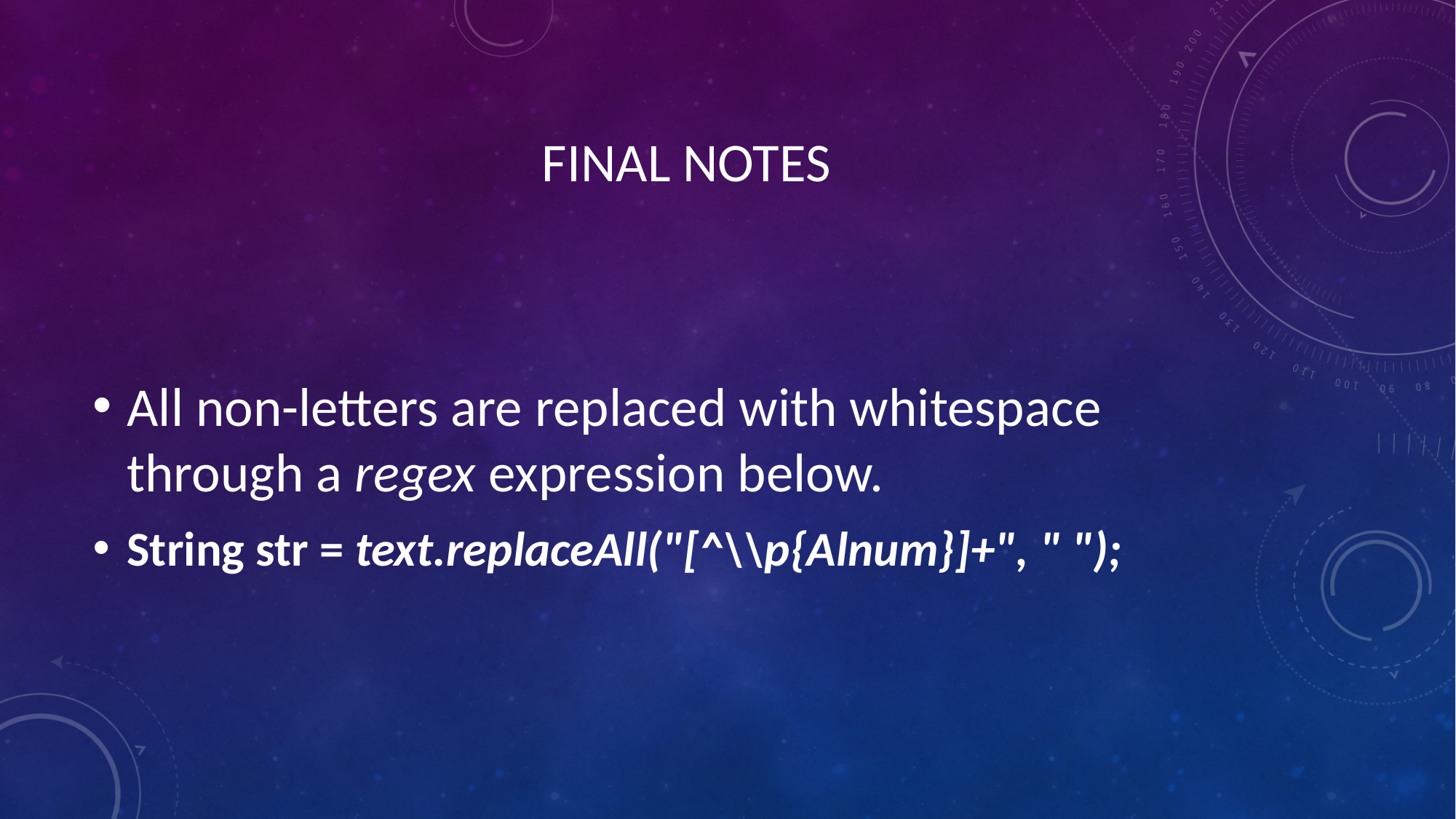

# Final notes
All non-letters are replaced with whitespace through a regex expression below.
String str = text.replaceAll("[^\\p{Alnum}]+", " ");